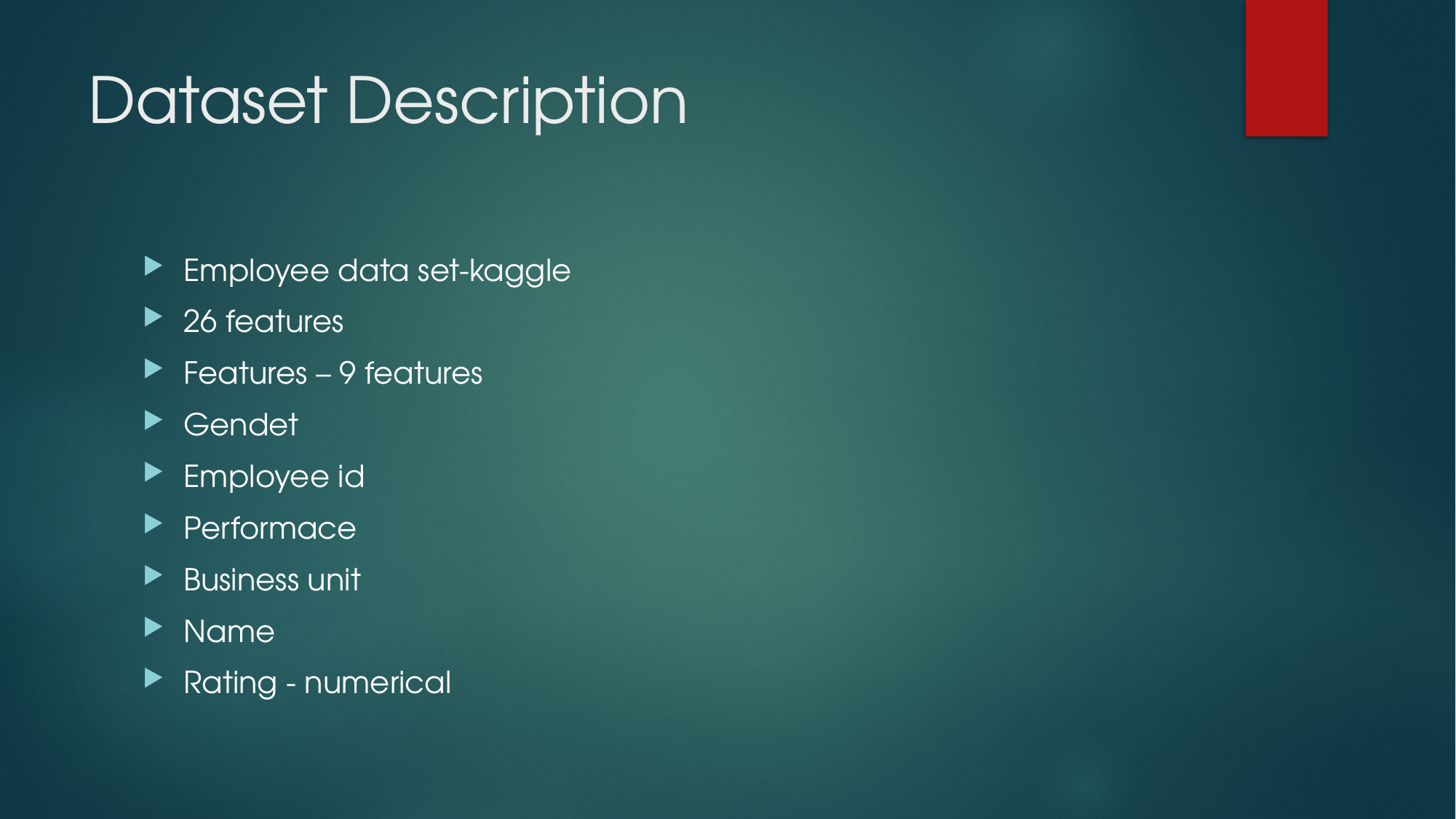

# Dataset Description
Employee data set-kaggle
26 features
Features – 9 features
Gendet
Employee id
Performace
Business unit
Name
Rating - numerical